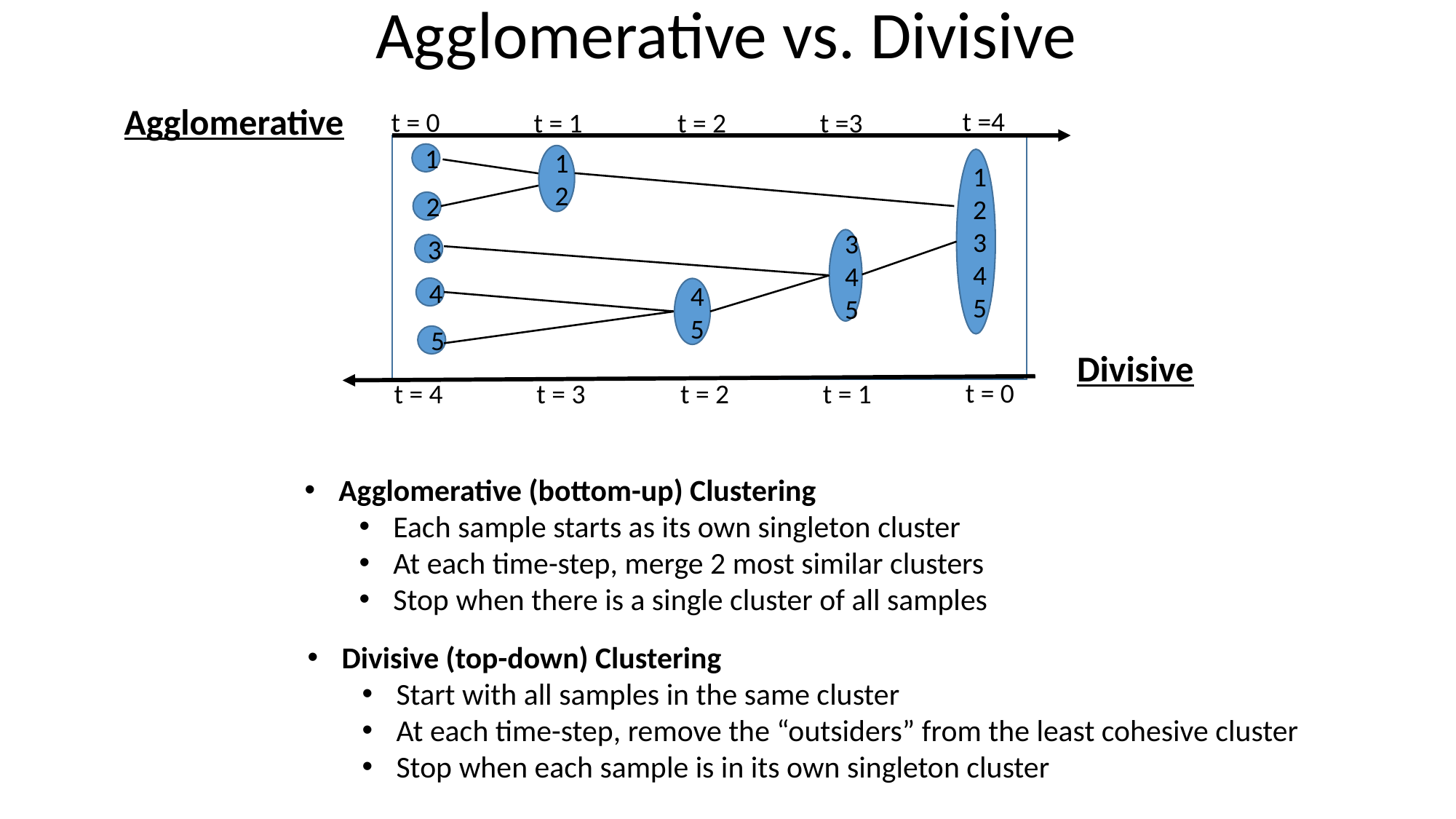

# Agglomerative vs. Divisive
Agglomerative
t =4
t = 0
t = 1
t = 2
t =3

1
1
2
1
2
3
4
5
2
3
4
5
3
4
4
5
5
Divisive
t = 0
t = 4
t = 3
t = 2
t = 1
Agglomerative (bottom-up) Clustering
Each sample starts as its own singleton cluster
At each time-step, merge 2 most similar clusters
Stop when there is a single cluster of all samples
Divisive (top-down) Clustering
Start with all samples in the same cluster
At each time-step, remove the “outsiders” from the least cohesive cluster
Stop when each sample is in its own singleton cluster